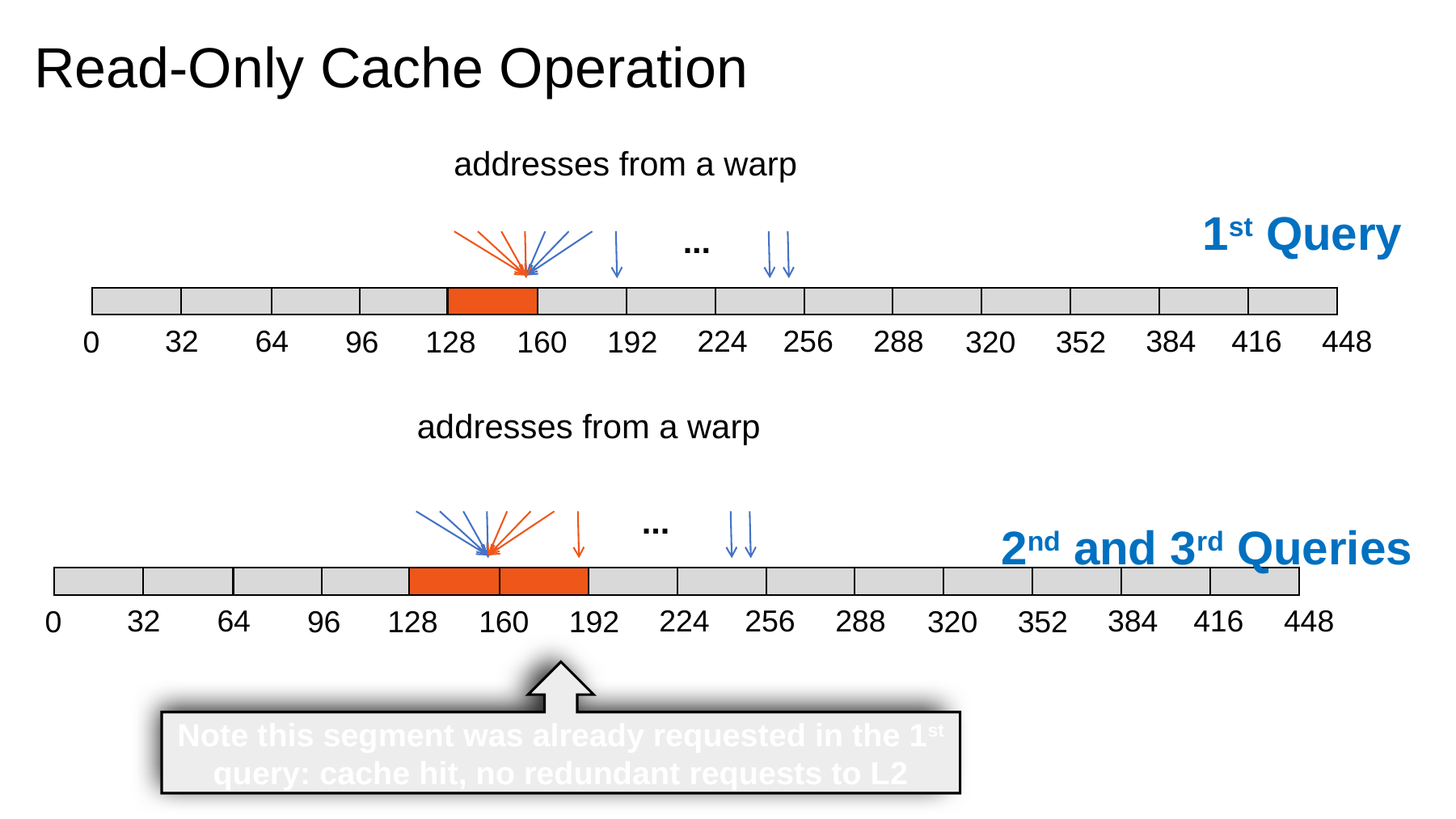

# Read-Only Cache Operation
addresses from a warp
1st Query
...

224
256
288
384
416
448
32
64
96
128
160
192
320
352
0
addresses from a warp
...
2nd and 3rd Queries

224
256
288
384
416
448
32
64
96
128
160
192
320
352
0
Note this segment was already requested in the 1st query: cache hit, no redundant requests to L2